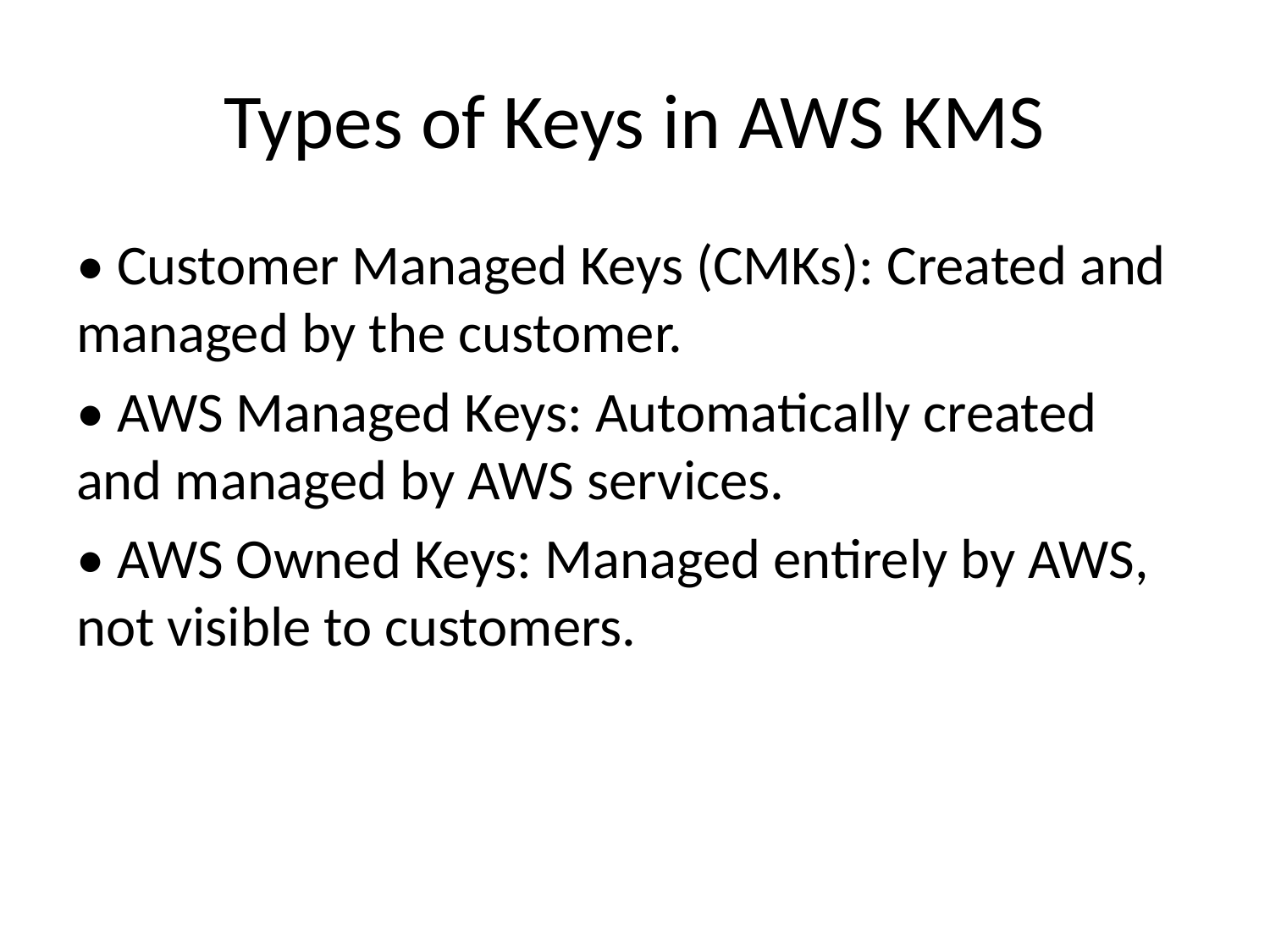

# Types of Keys in AWS KMS
• Customer Managed Keys (CMKs): Created and managed by the customer.
• AWS Managed Keys: Automatically created and managed by AWS services.
• AWS Owned Keys: Managed entirely by AWS, not visible to customers.